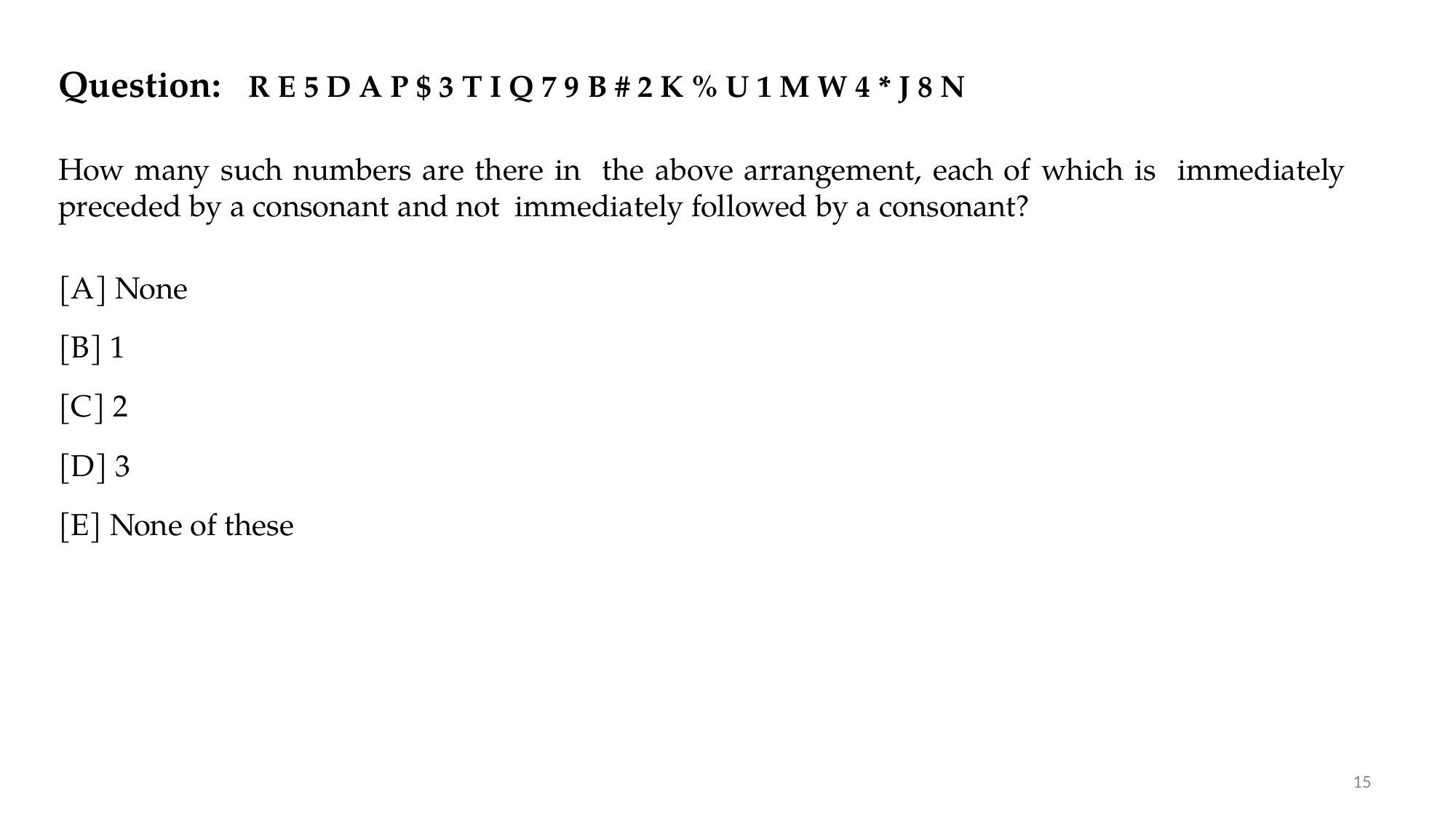

Question:   R E 5 D A P $ 3 T I Q 7 9 B # 2 K % U 1 M W 4 * J 8 N

How many such numbers are there in  the above arrangement, each of which is  immediately preceded by a consonant and not  immediately followed by a consonant?

[A] None
[B] 1
[C] 2
[D] 3
[E] None of these
15